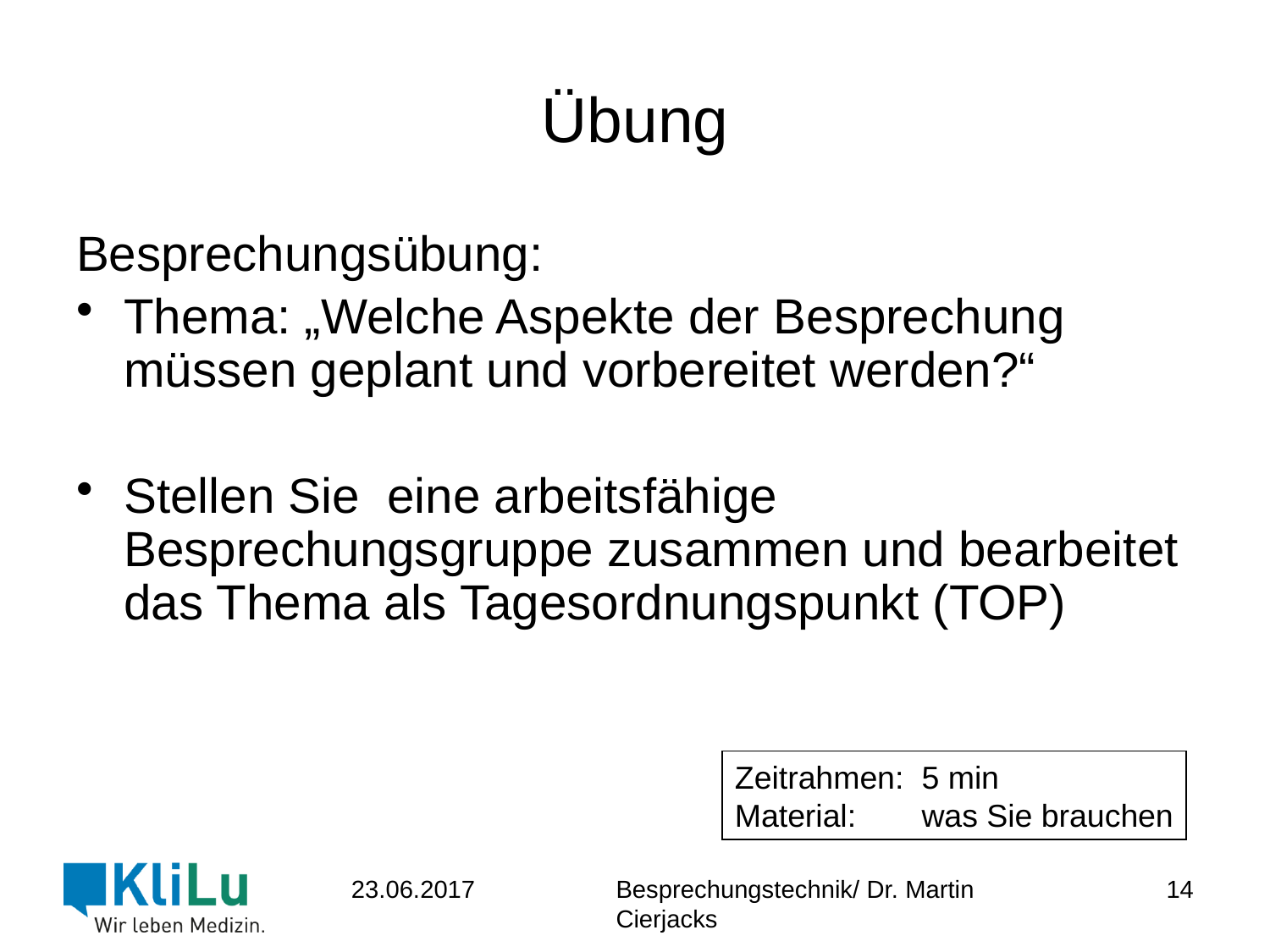

# Übung
Besprechungsübung:
Thema: „Welche Aspekte der Besprechung müssen geplant und vorbereitet werden?“

Stellen Sie  eine arbeitsfähige Besprechungsgruppe zusammen und bearbeitet das Thema als Tagesordnungspunkt (TOP)
Zeitrahmen:	5 min
Material:	was Sie brauchen
14
23.06.2017
Besprechungstechnik/ Dr. Martin Cierjacks